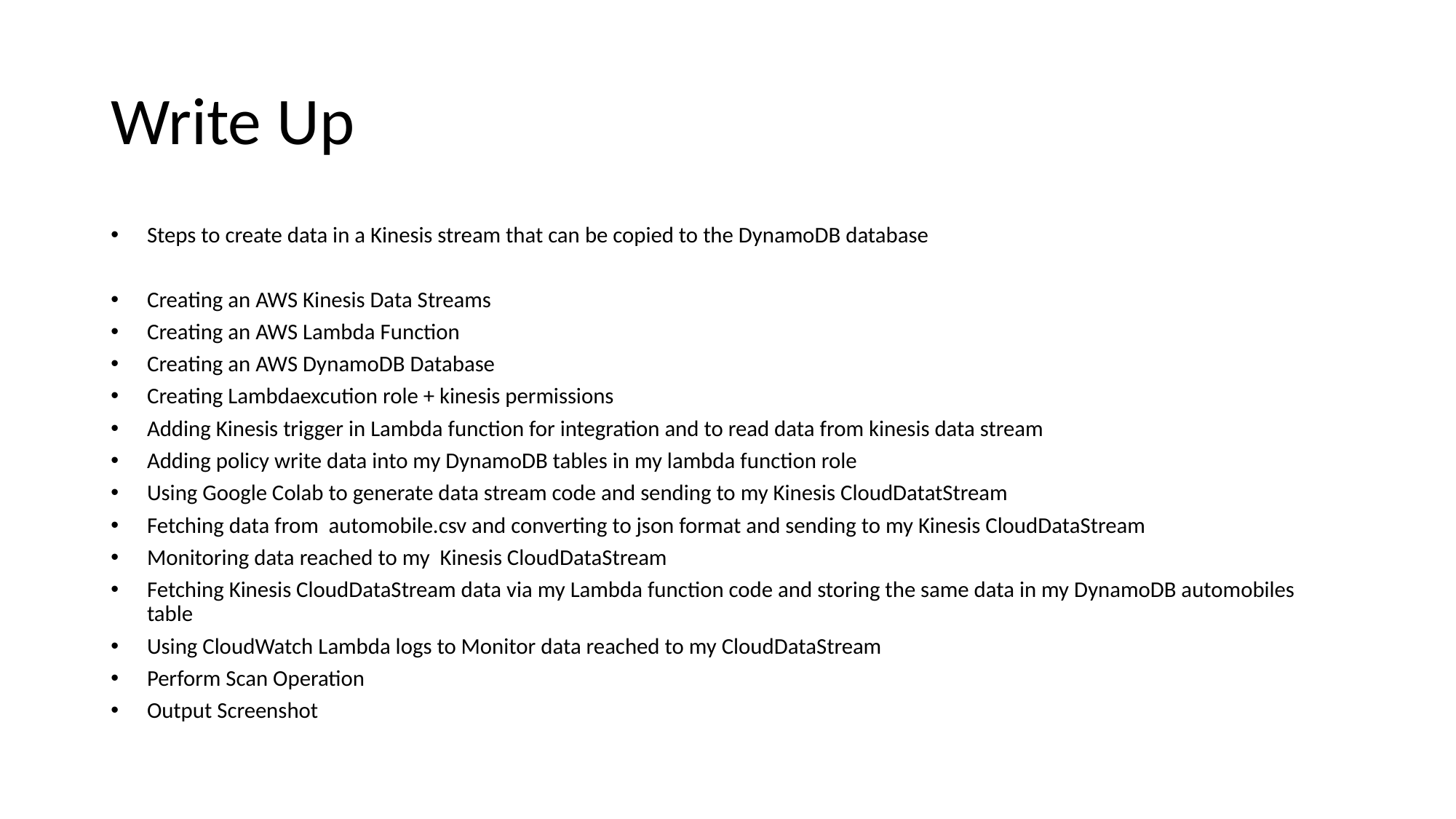

# Write Up
Steps to create data in a Kinesis stream that can be copied to the DynamoDB database

Creating an AWS Kinesis Data Streams
Creating an AWS Lambda Function
Creating an AWS DynamoDB Database
Creating Lambdaexcution role + kinesis permissions
Adding Kinesis trigger in Lambda function for integration and to read data from kinesis data stream
Adding policy write data into my DynamoDB tables in my lambda function role
Using Google Colab to generate data stream code and sending to my Kinesis CloudDatatStream
Fetching data from  automobile.csv and converting to json format and sending to my Kinesis CloudDataStream
Monitoring data reached to my  Kinesis CloudDataStream
Fetching Kinesis CloudDataStream data via my Lambda function code and storing the same data in my DynamoDB automobiles table
Using CloudWatch Lambda logs to Monitor data reached to my CloudDataStream
Perform Scan Operation
Output Screenshot